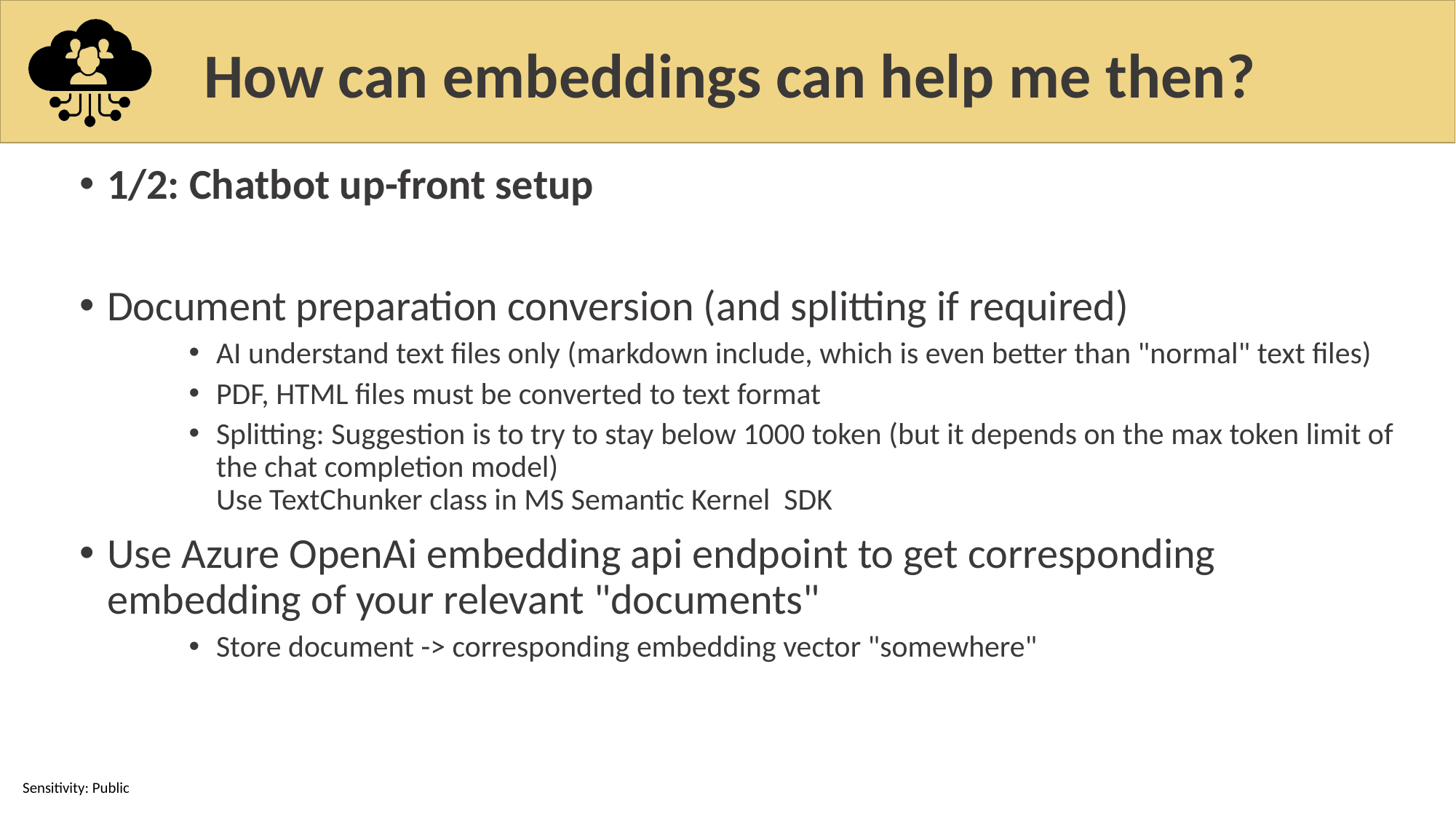

# How can embeddings can help me then?
1/2: Chatbot up-front setup

Document preparation conversion (and splitting if required)
AI understand text files only (markdown include, which is even better than "normal" text files)
PDF, HTML files must be converted to text format
Splitting: Suggestion is to try to stay below 1000 token (but it depends on the max token limit of the chat completion model)
Use TextChunker class in MS Semantic Kernel  SDK
Use Azure OpenAi embedding api endpoint to get corresponding embedding of your relevant "documents"
Store document -> corresponding embedding vector "somewhere"